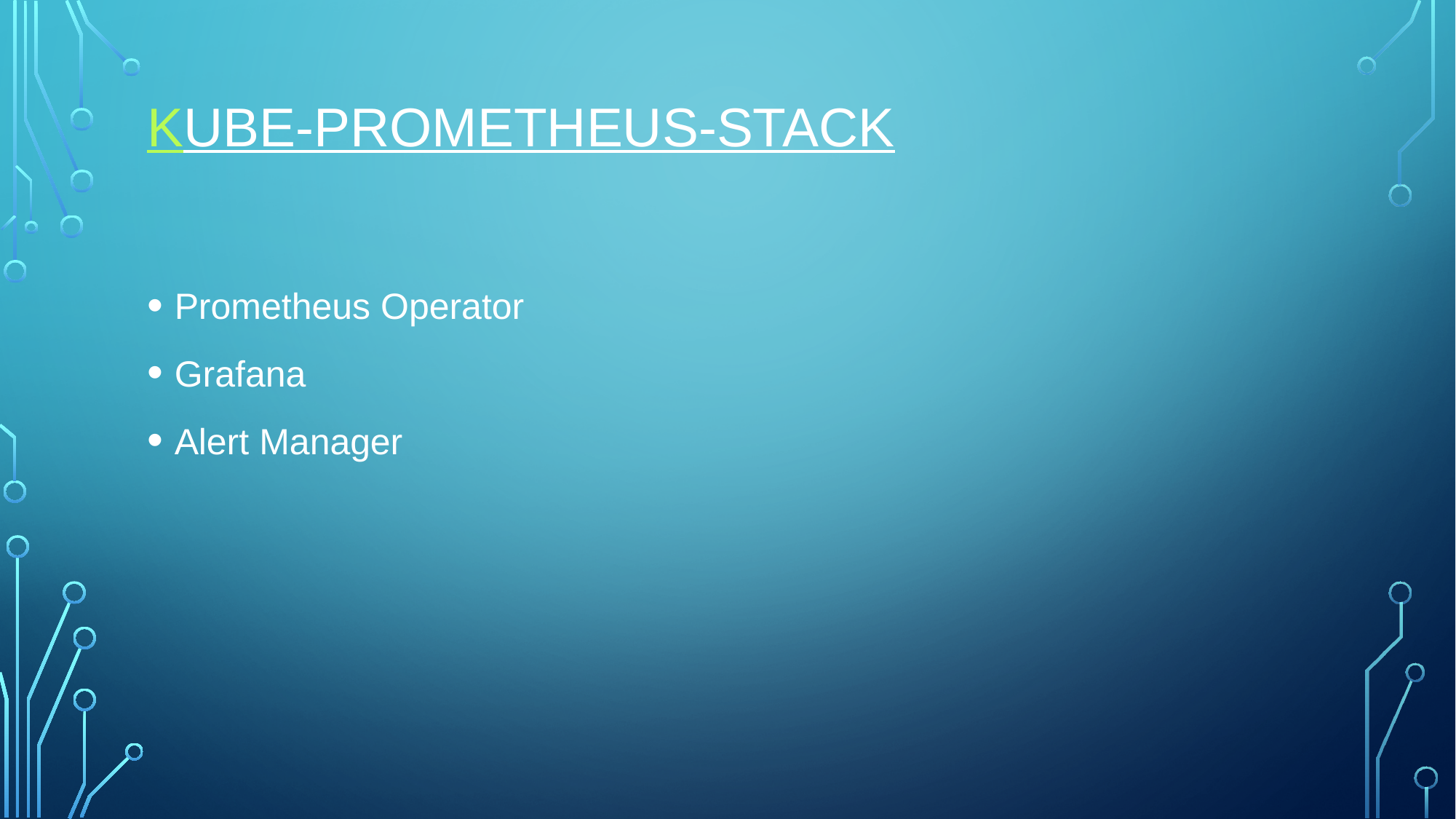

# Kube-prometheus-stack
Prometheus Operator
Grafana
Alert Manager